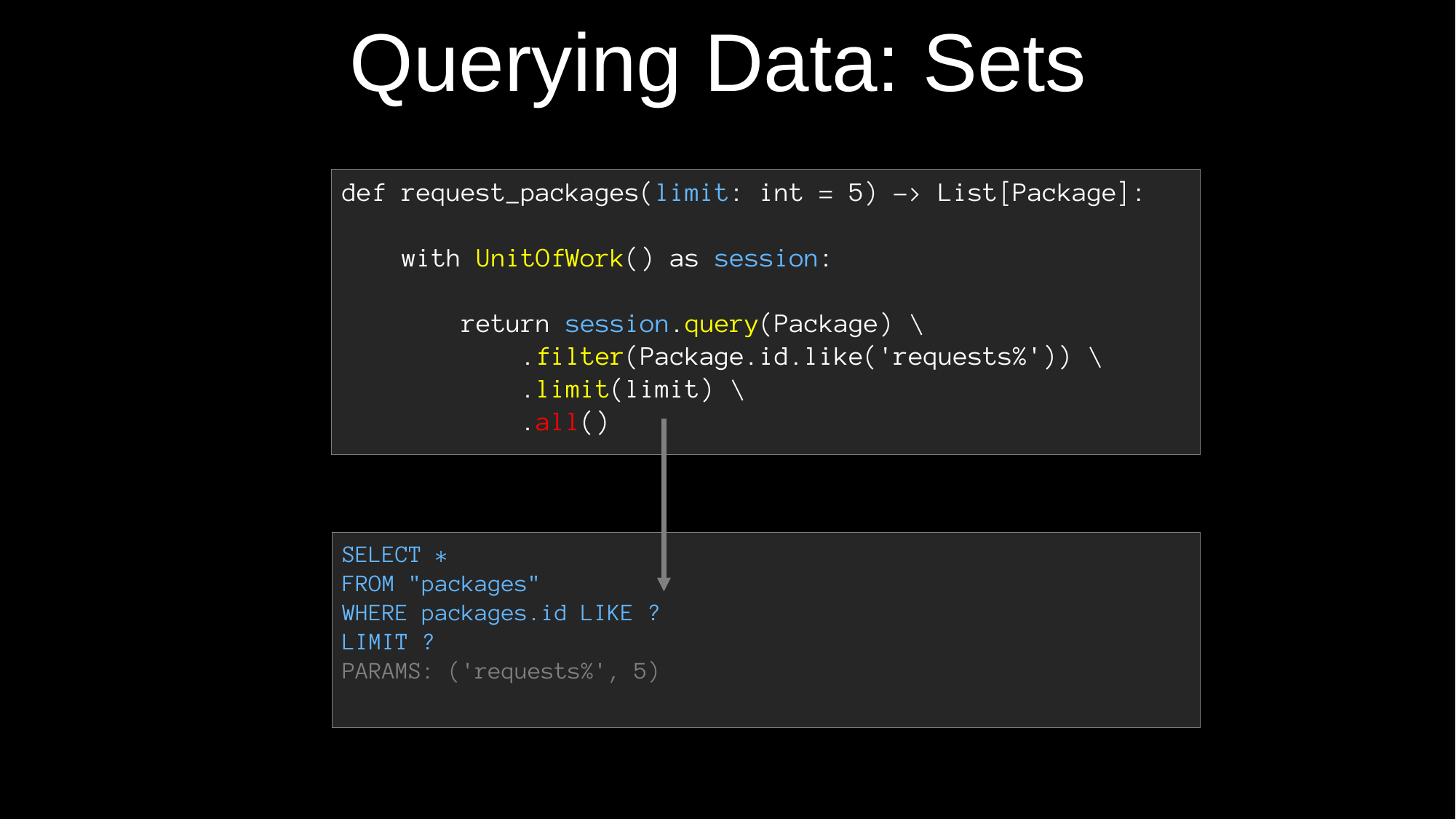

Querying Data: Sets
def request_packages(limit: int = 5) -> List[Package]:

    with UnitOfWork() as session:

        return session.query(Package) \
            .filter(Package.id.like('requests%')) \
            .limit(limit) \
            .all()
SELECT *
FROM "packages"
WHERE packages.id LIKE ?
LIMIT ?
PARAMS: ('requests%', 5)